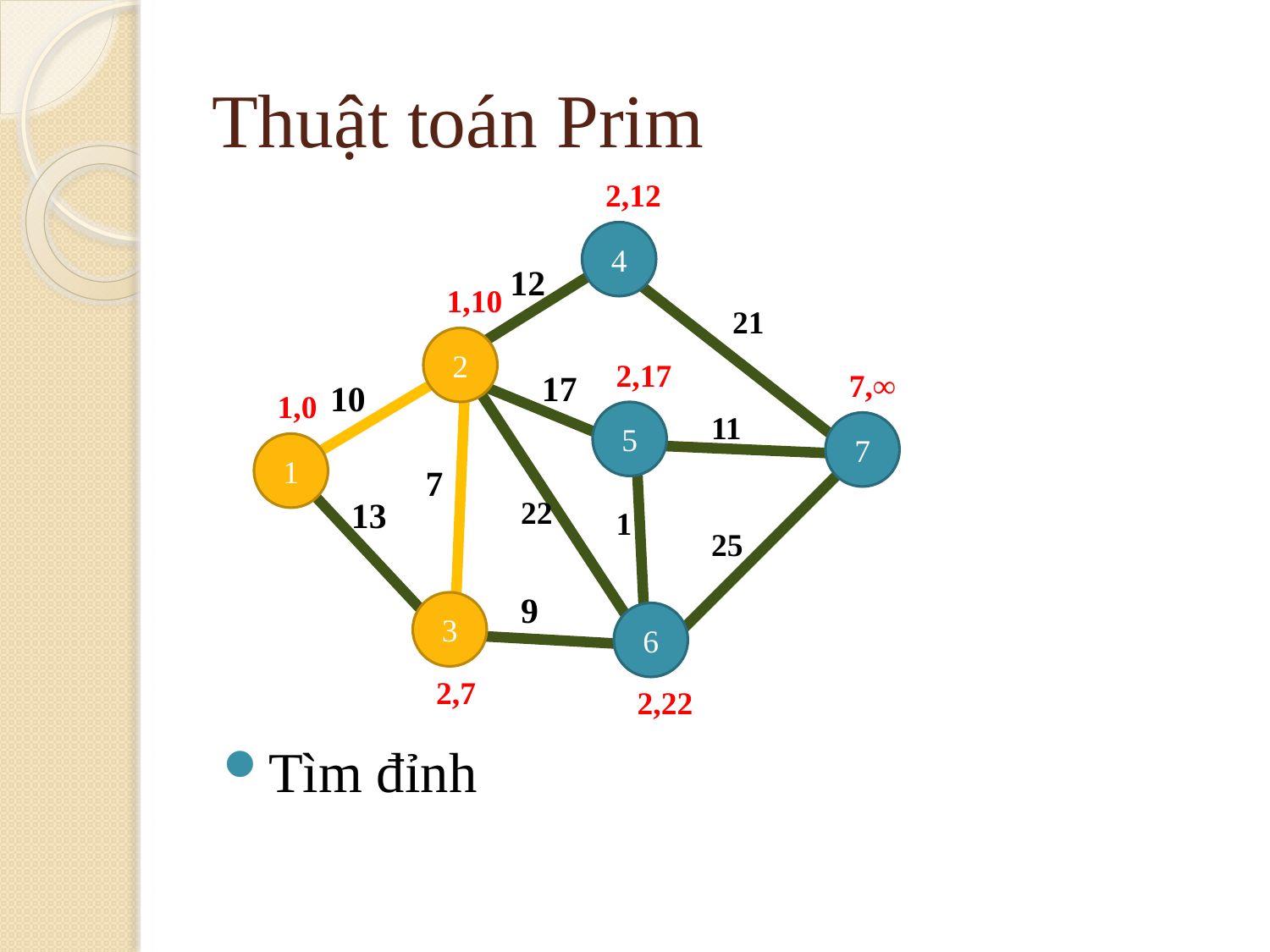

# Thuật toán Prim
2,12
4
12
1,10
21
2
2,17
17
7,∞
10
1,0
5
11
7
1
7
13
22
1
25
9
3
6
2,7
2,22
Tìm đỉnh